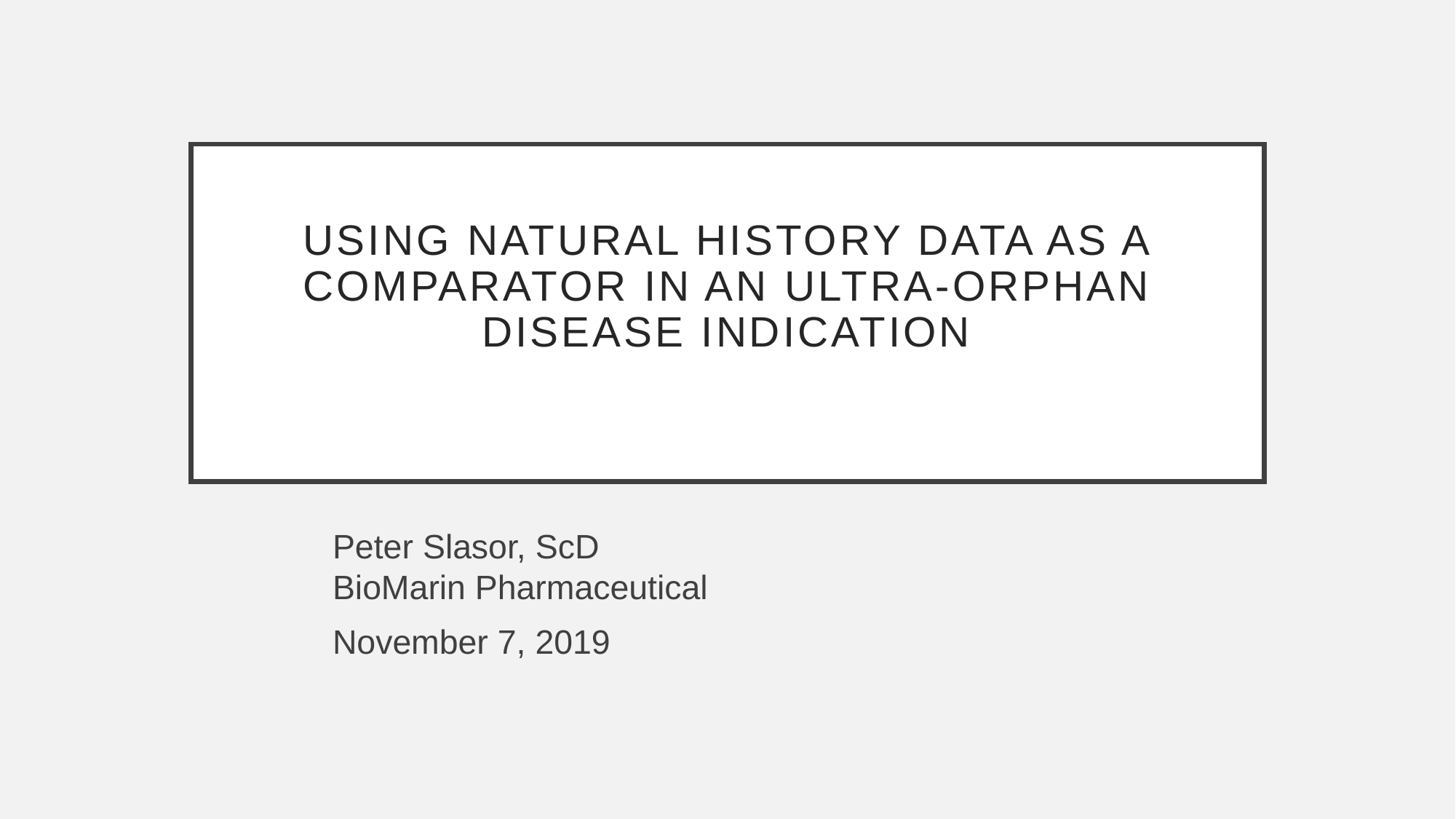

# Using natural history data as a comparator in an ultra-orphan disease indication
Peter Slasor, ScD
BioMarin Pharmaceutical
November 7, 2019